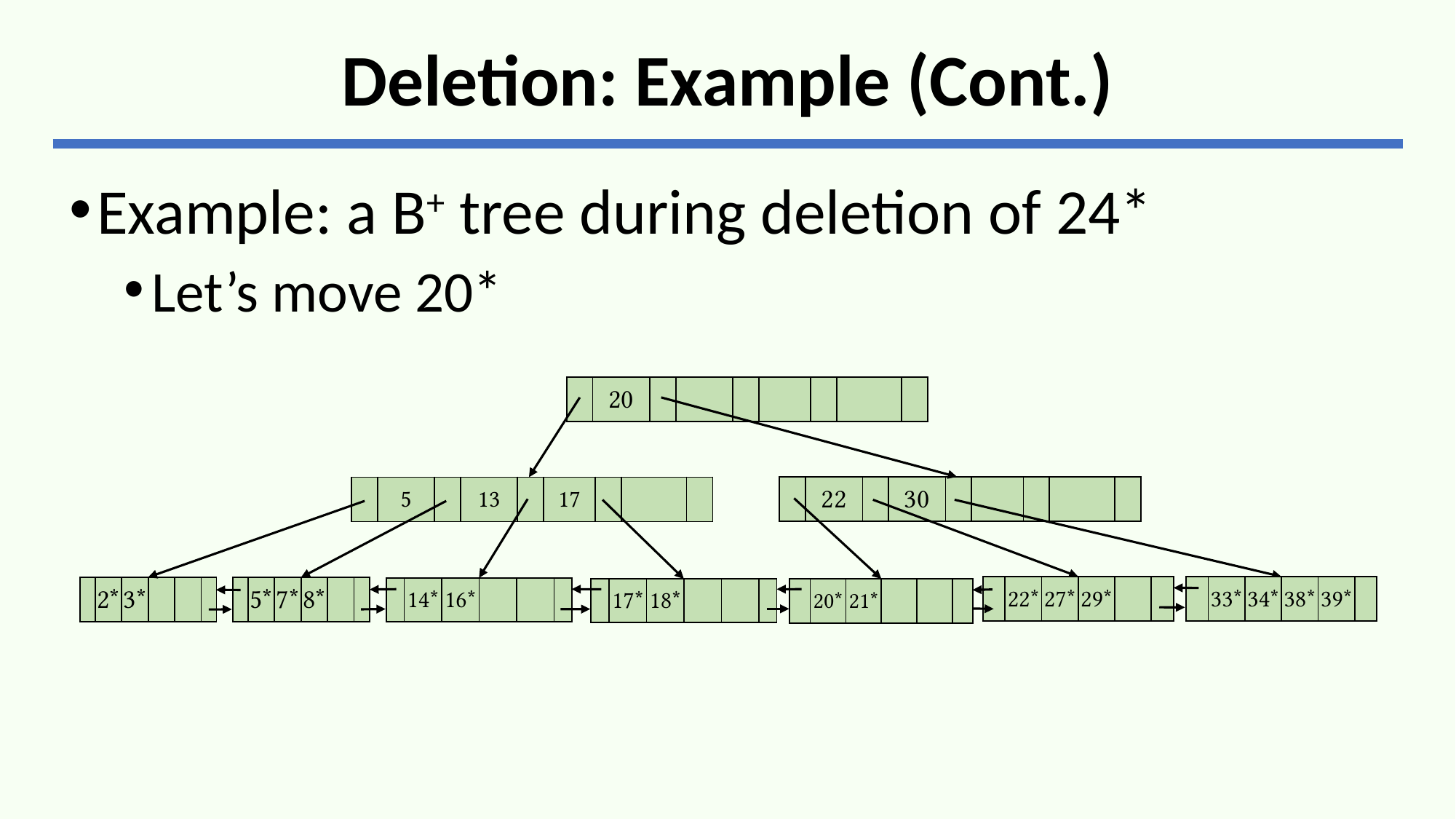

# Deletion: Example (Cont.)
Example: a B+ tree during deletion of 24*
Let’s move 20*
|  | 20 |  |  |  |  |  |  |  |
| --- | --- | --- | --- | --- | --- | --- | --- | --- |
|  | 22 |  | 30 |  |  |  |  |  |
| --- | --- | --- | --- | --- | --- | --- | --- | --- |
|  | 5 |  | 13 |  | 17 |  |  |  |
| --- | --- | --- | --- | --- | --- | --- | --- | --- |
|  | 22\* | 27\* | 29\* |  |  |
| --- | --- | --- | --- | --- | --- |
|  | 33\* | 34\* | 38\* | 39\* |  |
| --- | --- | --- | --- | --- | --- |
|  | 2\* | 3\* |  |  |  |
| --- | --- | --- | --- | --- | --- |
|  | 5\* | 7\* | 8\* |  |  |
| --- | --- | --- | --- | --- | --- |
|  | 14\* | 16\* |  |  |  |
| --- | --- | --- | --- | --- | --- |
|  | 17\* | 18\* |  |  |  |
| --- | --- | --- | --- | --- | --- |
|  | 20\* | 21\* |  |  |  |
| --- | --- | --- | --- | --- | --- |